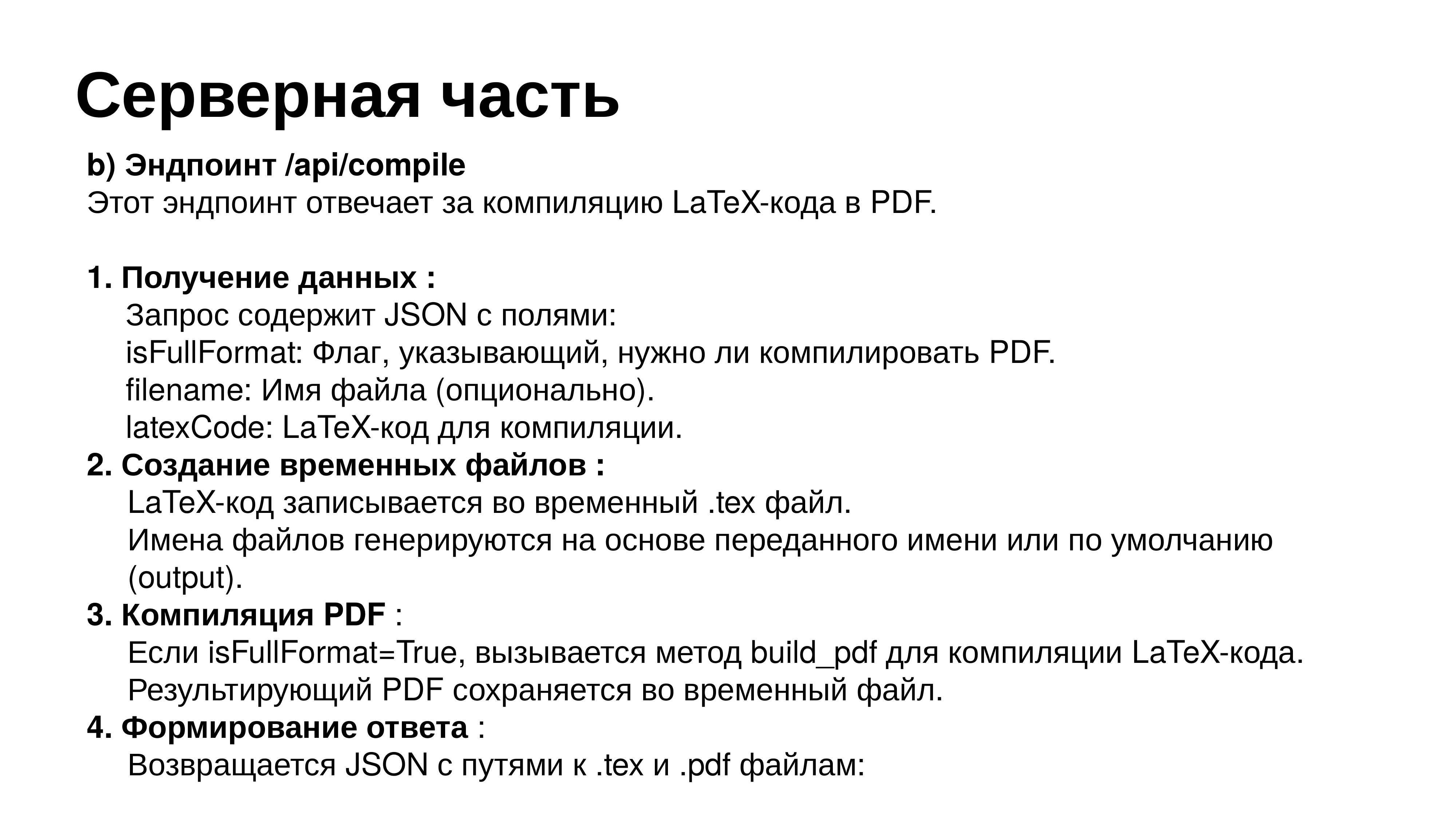

# Серверная часть
b) Эндпоинт /api/compile
Этот эндпоинт отвечает за компиляцию LaTeX-кода в PDF.

1. Получение данных :
Запрос содержит JSON с полями:
isFullFormat: Флаг, указывающий, нужно ли компилировать PDF.
filename: Имя файла (опционально).
latexCode: LaTeX-код для компиляции.
2. Создание временных файлов :
LaTeX-код записывается во временный .tex файл.
Имена файлов генерируются на основе переданного имени или по умолчанию (output).
3. Компиляция PDF :
Если isFullFormat=True, вызывается метод build_pdf для компиляции LaTeX-кода.
Результирующий PDF сохраняется во временный файл.
4. Формирование ответа :
Возвращается JSON с путями к .tex и .pdf файлам: